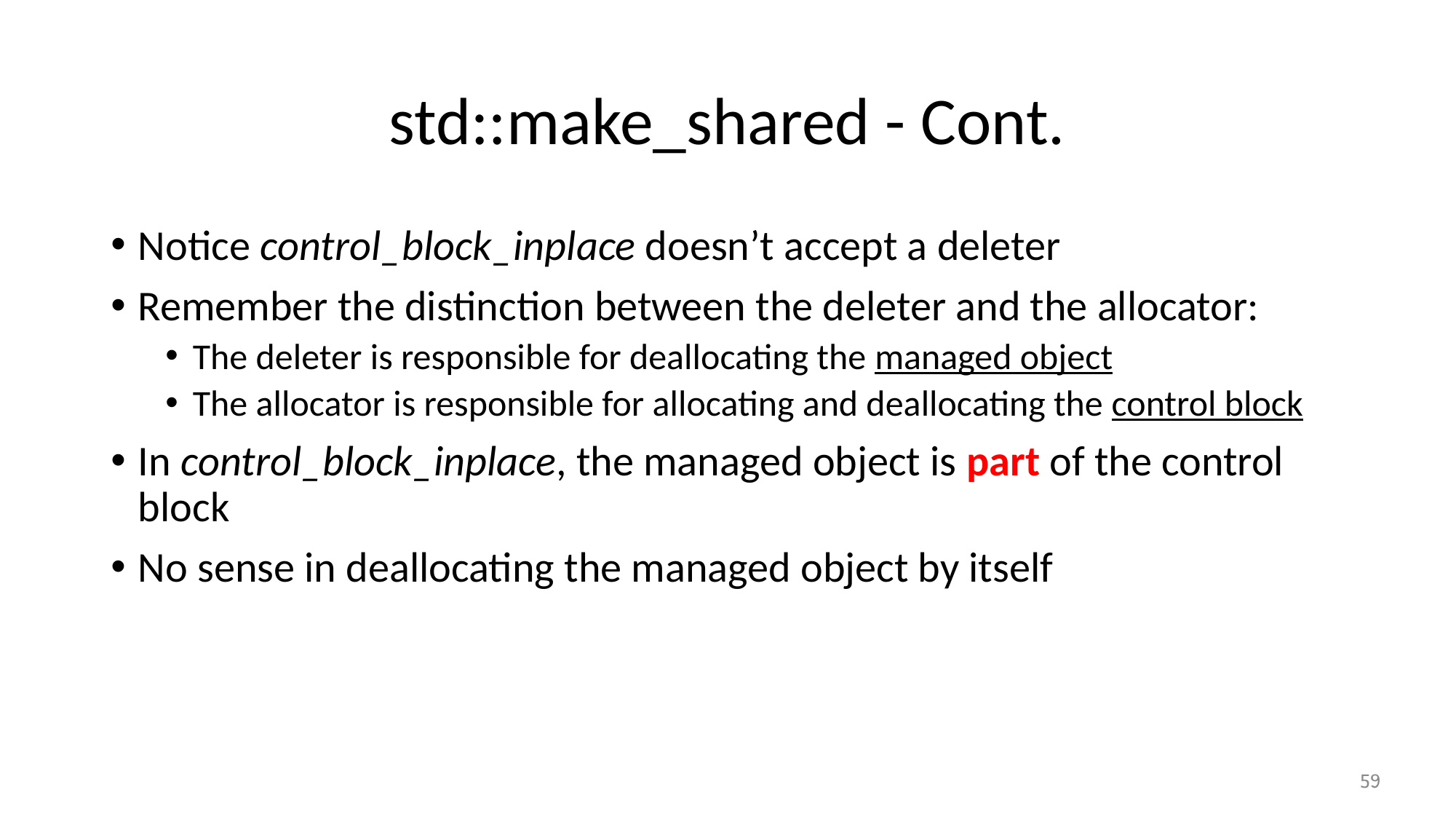

# std::make_shared - Cont.
Notice control_block_inplace doesn’t accept a deleter
Remember the distinction between the deleter and the allocator:
The deleter is responsible for deallocating the managed object
The allocator is responsible for allocating and deallocating the control block
In control_block_inplace, the managed object is part of the control block
No sense in deallocating the managed object by itself
59